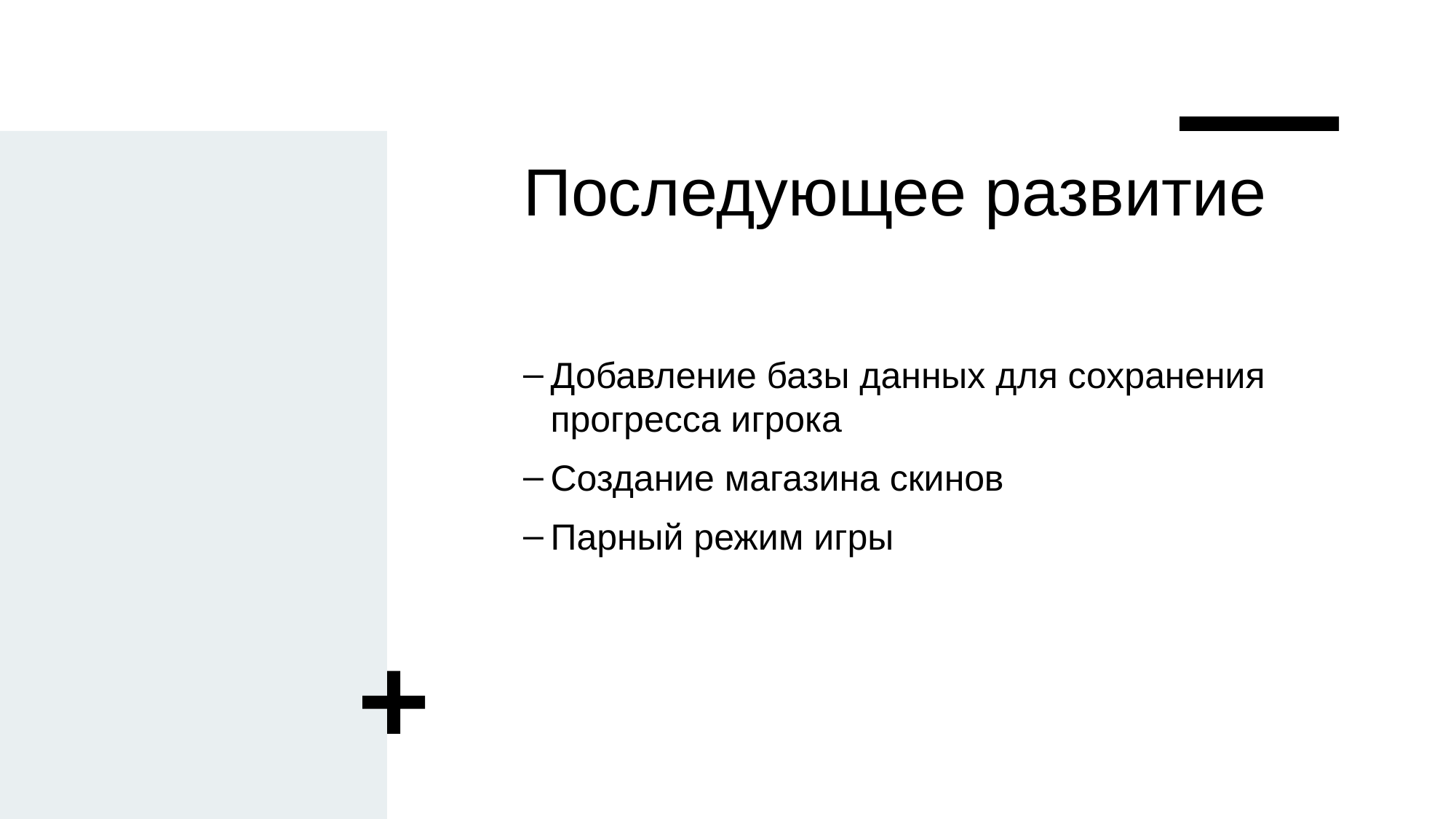

# Последующее развитие
Добавление базы данных для сохранения прогресса игрока
Создание магазина скинов
Парный режим игры